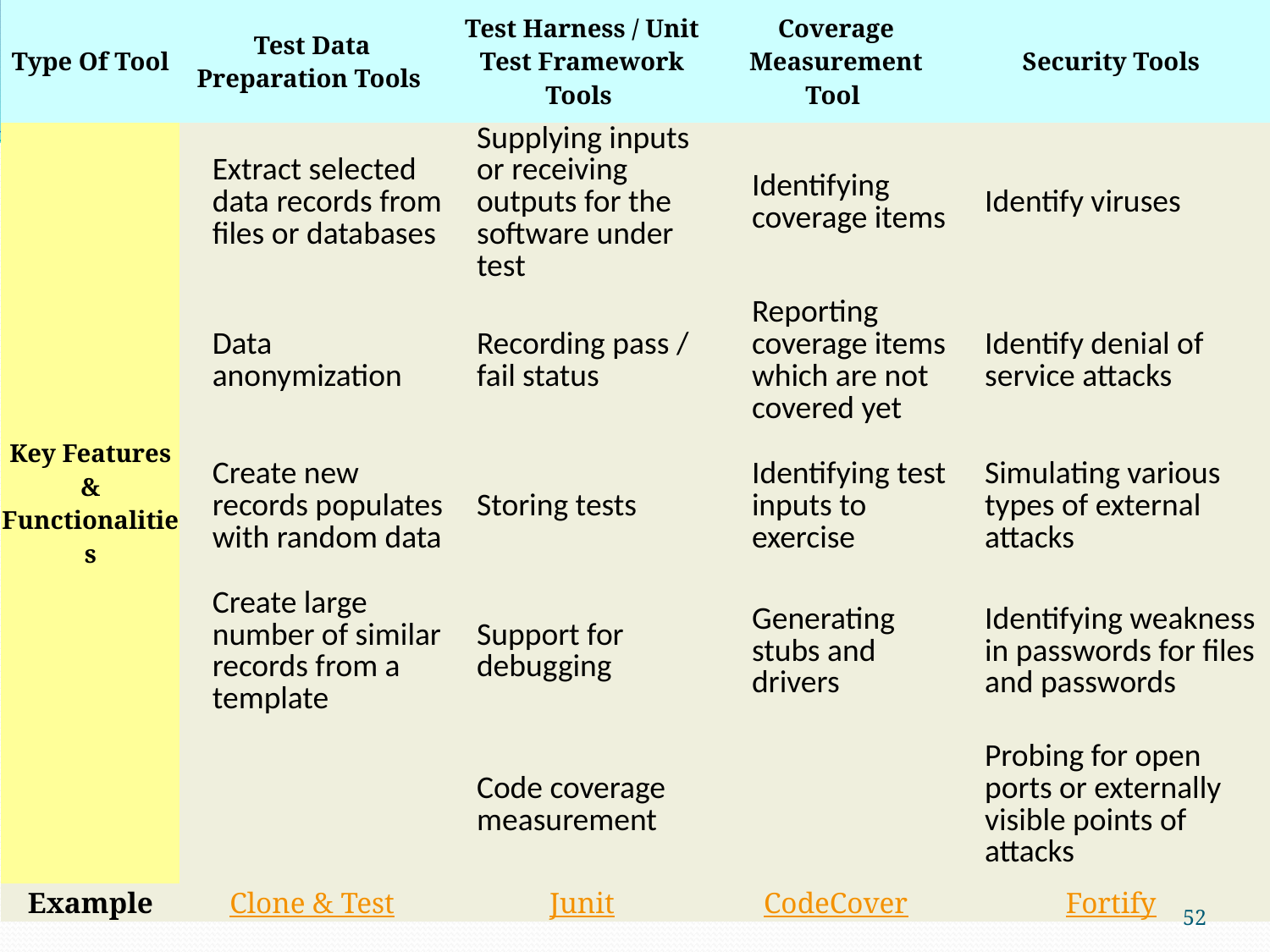

| Type Of Tool | Test Data Preparation Tools | Test Harness / Unit Test Framework Tools | Coverage Measurement Tool | Security Tools |
| --- | --- | --- | --- | --- |
| Key Features & Functionalities | Extract selected data records from files or databases | Supplying inputs or receiving outputs for the software under test | Identifying coverage items | Identify viruses |
|  | Data anonymization | Recording pass / fail status | Reporting coverage items which are not covered yet | Identify denial of service attacks |
|  | Create new records populates with random data | Storing tests | Identifying test inputs to exercise | Simulating various types of external attacks |
|  | Create large number of similar records from a template | Support for debugging | Generating stubs and drivers | Identifying weakness in passwords for files and passwords |
|  |  | Code coverage measurement |  | Probing for open ports or externally visible points of attacks |
| Example | Clone & Test | Junit | CodeCover | Fortify |
52